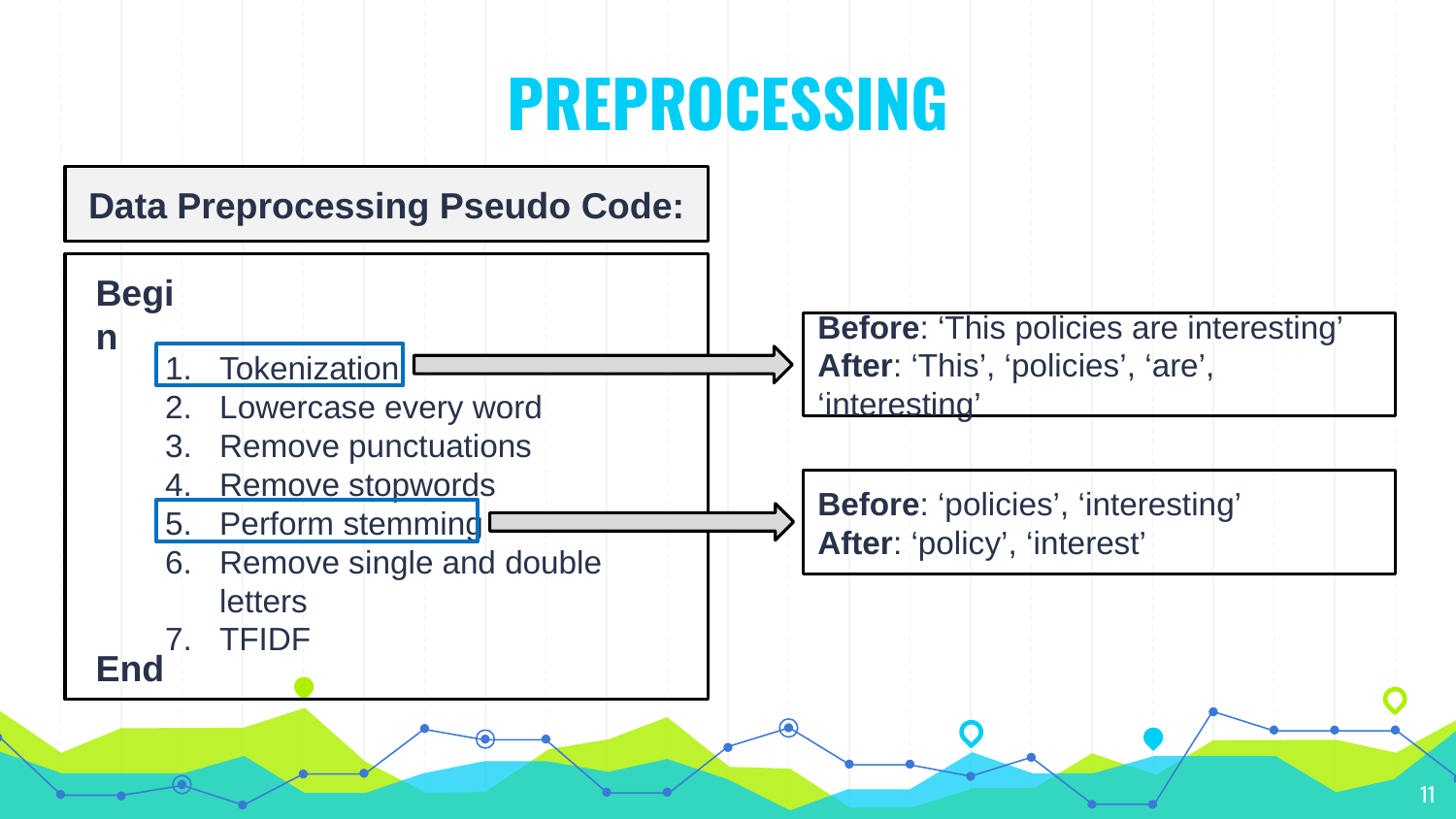

PREPROCESSING
Data Preprocessing Pseudo Code:

Begin
Before: ‘This policies are interesting’
After: ‘This’, ‘policies’, ‘are’, ‘interesting’
Tokenization
Lowercase every word
Remove punctuations
Remove stopwords
Perform stemming
Remove single and double letters
TFIDF

Before: ‘policies’, ‘interesting’
After: ‘policy’, ‘interest’

End
11